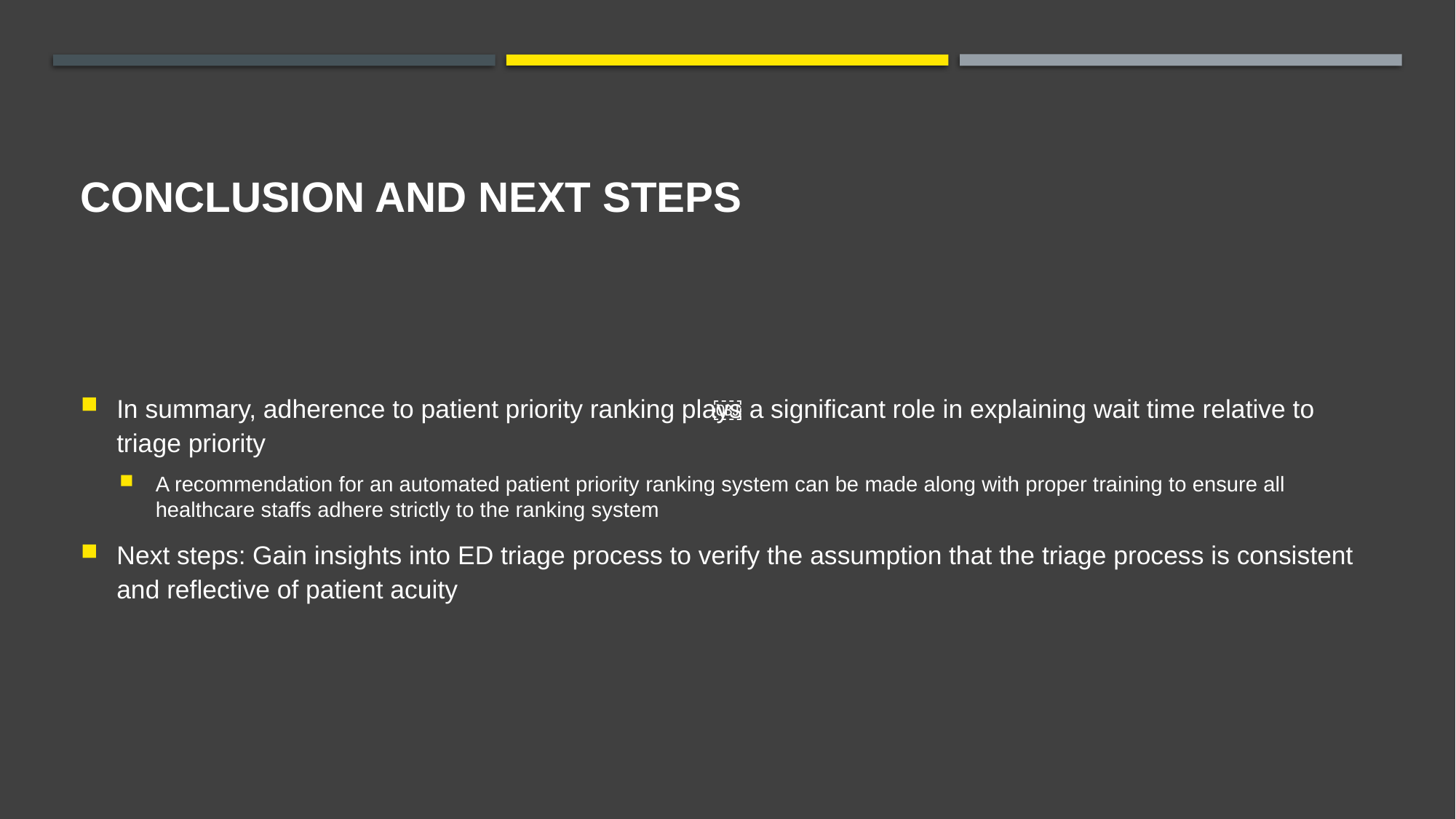

# Conclusion and next steps
In summary, adherence to patient priority ranking plays a significant role in explaining wait time relative to triage priority
A recommendation for an automated patient priority ranking system can be made along with proper training to ensure all healthcare staffs adhere strictly to the ranking system
Next steps: Gain insights into ED triage process to verify the assumption that the triage process is consistent and reflective of patient acuity
￼